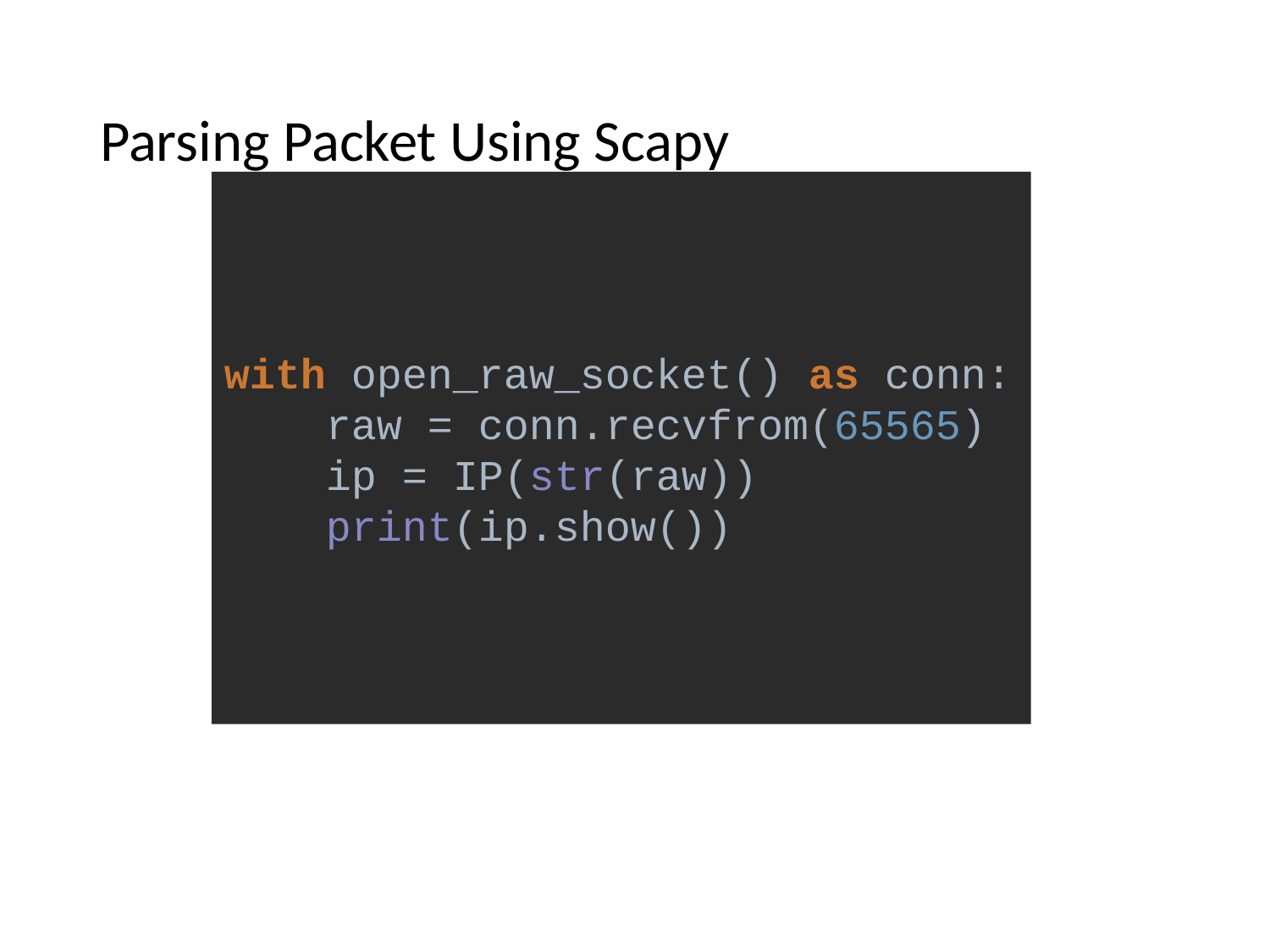

# Parsing Packet Using Scapy
with open_raw_socket() as conn:
    raw = conn.recvfrom(65565)
    ip = IP(str(raw))
    print(ip.show())